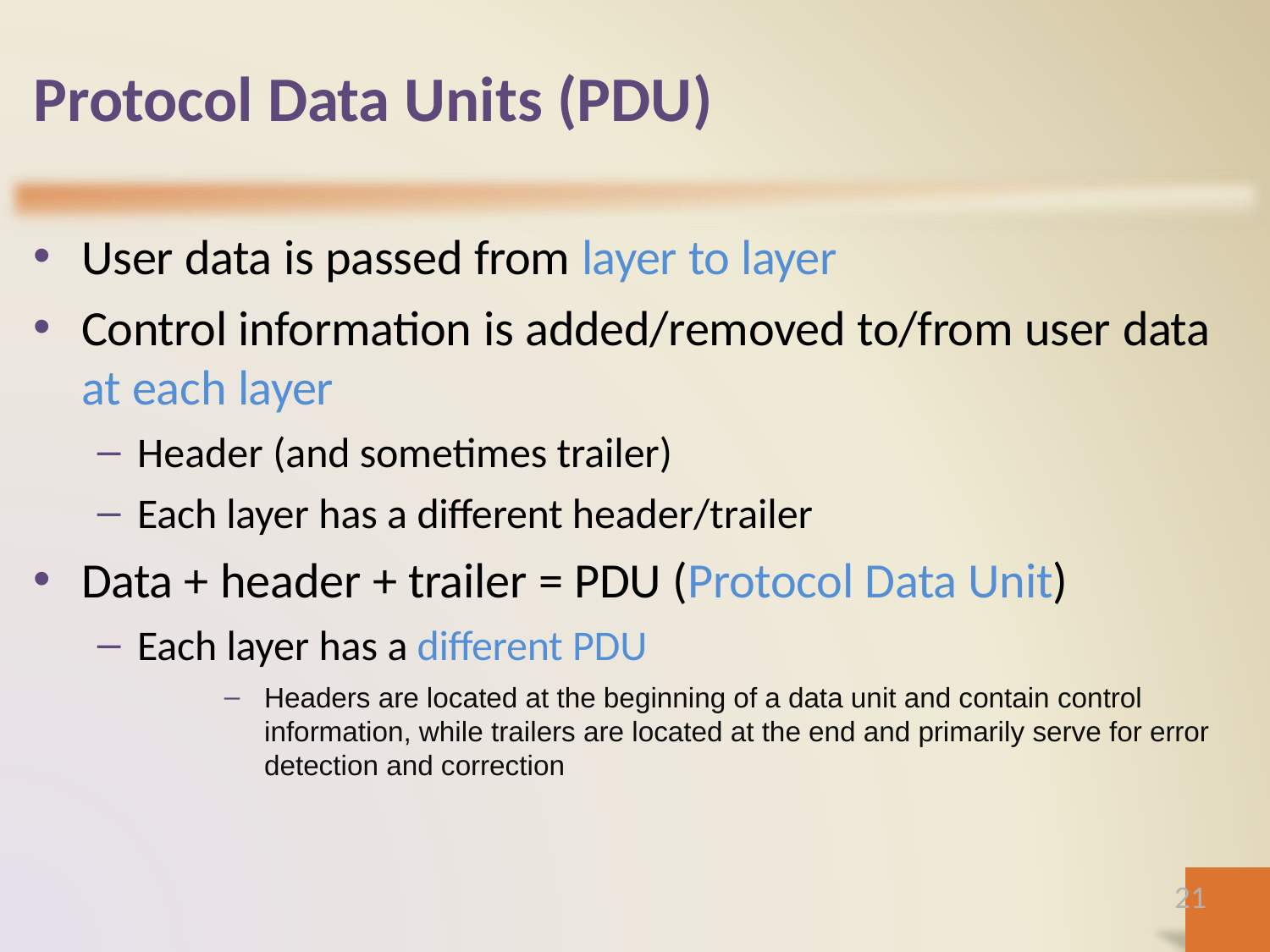

# Protocol Data Units (PDU)
User data is passed from layer to layer
Control information is added/removed to/from user data  at each layer
Header (and sometimes trailer)
Each layer has a different header/trailer
Data + header + trailer = PDU (Protocol Data Unit)
Each layer has a different PDU
Headers are located at the beginning of a data unit and contain control information, while trailers are located at the end and primarily serve for error detection and correction
21